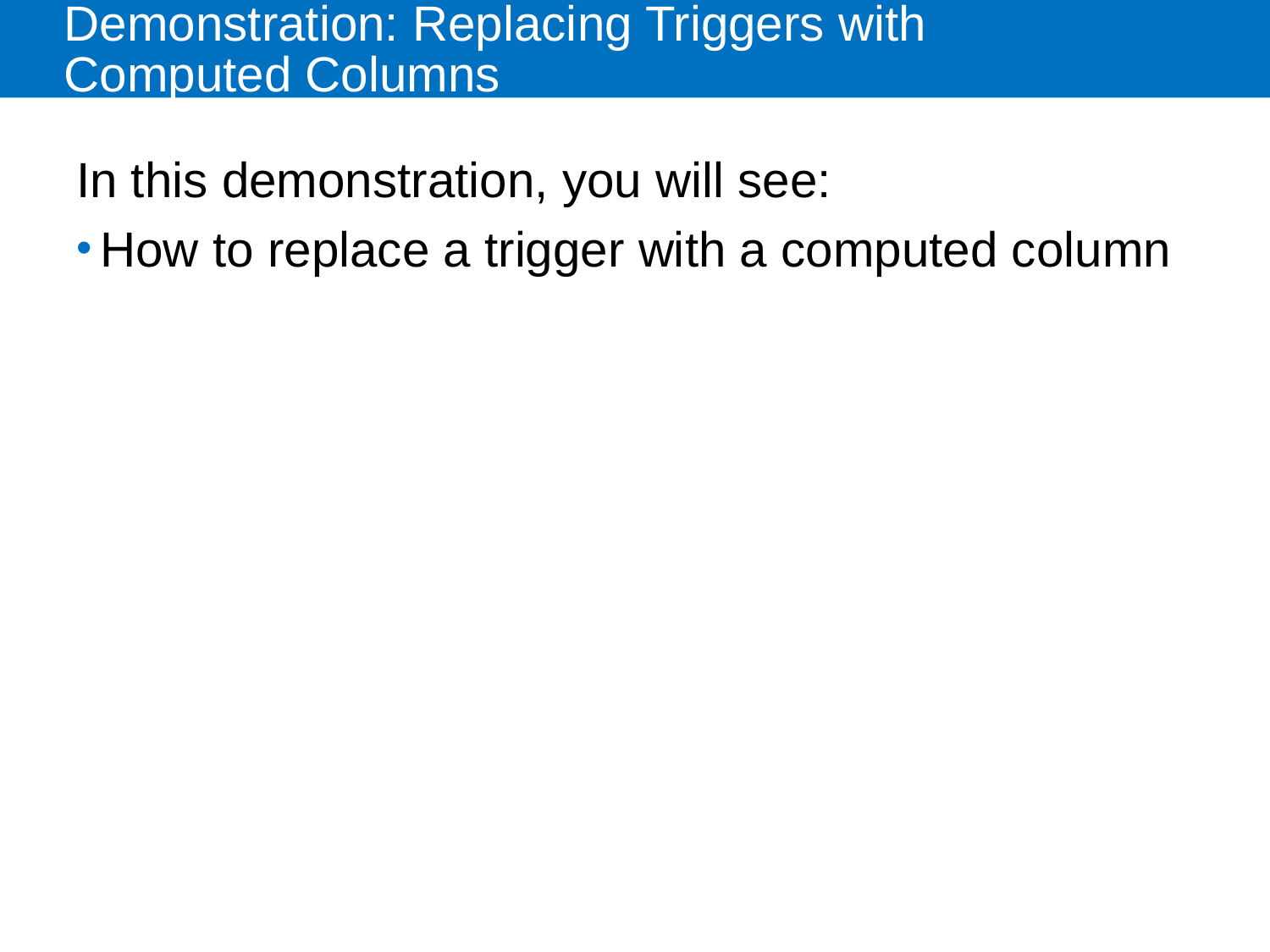

# Demonstration: Replacing Triggers with Computed Columns
In this demonstration, you will see:
How to replace a trigger with a computed column